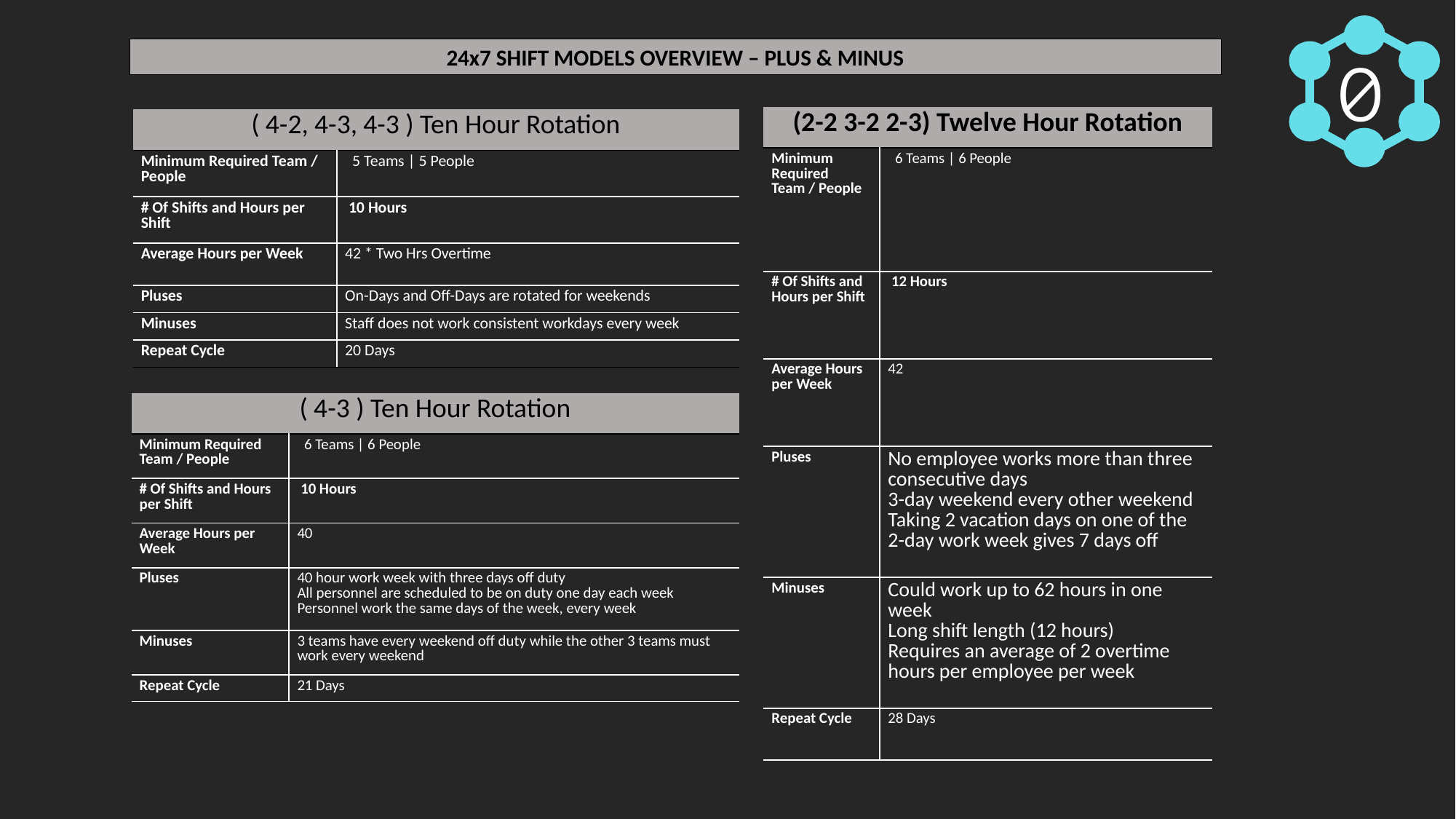

24x7 SHIFT MODELS OVERVIEW – PLUS & MINUS
| (2-2 3-2 2-3) Twelve Hour Rotation |  |
| --- | --- |
| Minimum Required Team / People | 6 Teams | 6 People |
| # Of Shifts and Hours per Shift | 12 Hours |
| Average Hours per Week | 42 |
| Pluses | No employee works more than three consecutive days 3-day weekend every other weekend Taking 2 vacation days on one of the 2-day work week gives 7 days off |
| Minuses | Could work up to 62 hours in one week Long shift length (12 hours) Requires an average of 2 overtime hours per employee per week |
| Repeat Cycle | 28 Days |
| ( 4-2, 4-3, 4-3 ) Ten Hour Rotation |  |
| --- | --- |
| Minimum Required Team / People | 5 Teams | 5 People |
| # Of Shifts and Hours per Shift | 10 Hours |
| Average Hours per Week | 42 \* Two Hrs Overtime |
| Pluses | On-Days and Off-Days are rotated for weekends |
| Minuses | Staff does not work consistent workdays every week |
| Repeat Cycle | 20 Days |
| ( 4-3 ) Ten Hour Rotation |  |
| --- | --- |
| Minimum Required Team / People | 6 Teams | 6 People |
| # Of Shifts and Hours per Shift | 10 Hours |
| Average Hours per Week | 40 |
| Pluses | 40 hour work week with three days off duty All personnel are scheduled to be on duty one day each week Personnel work the same days of the week, every week |
| Minuses | 3 teams have every weekend off duty while the other 3 teams must work every weekend |
| Repeat Cycle | 21 Days |